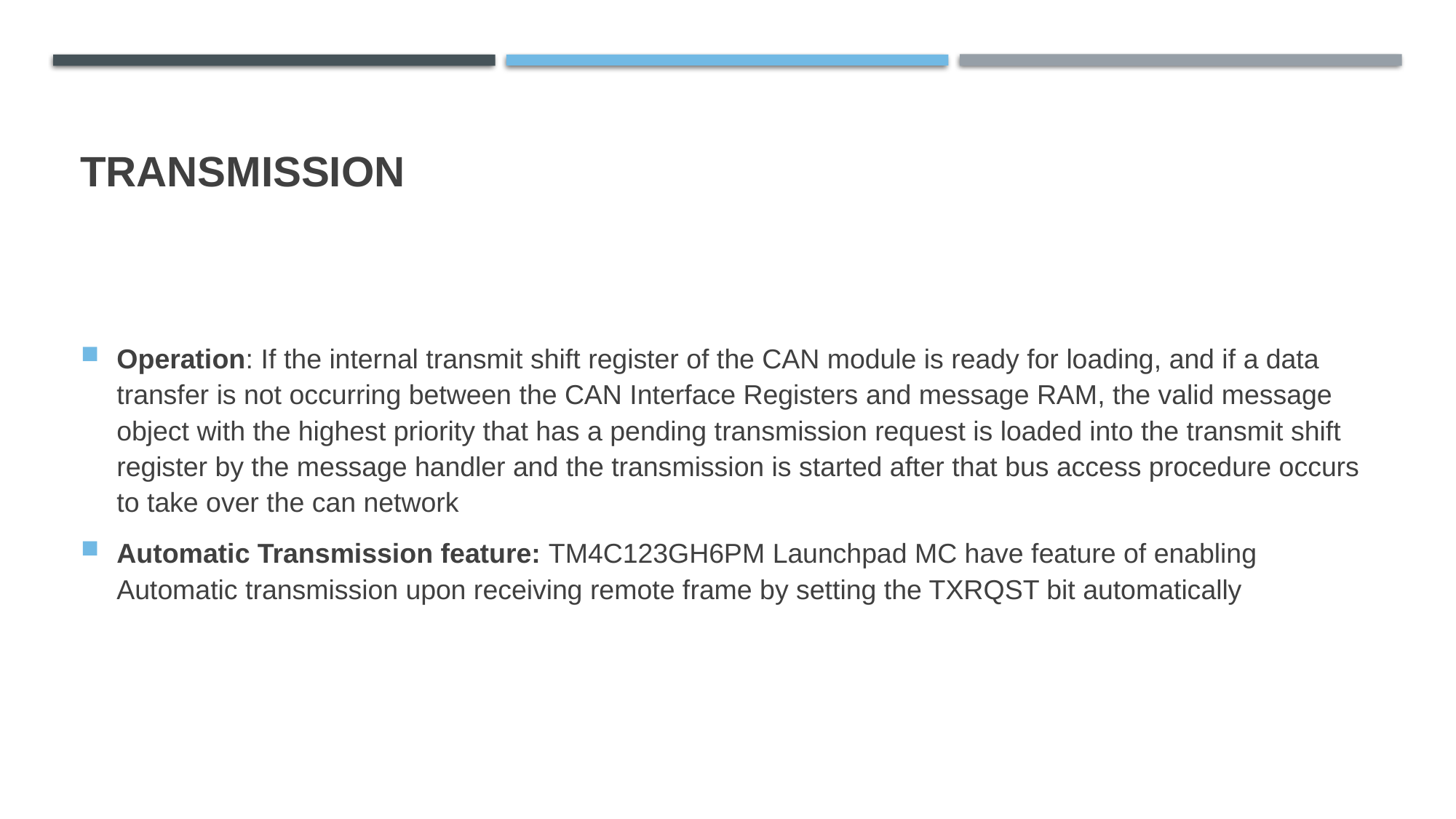

# Transmission
Operation: If the internal transmit shift register of the CAN module is ready for loading, and if a data transfer is not occurring between the CAN Interface Registers and message RAM, the valid message object with the highest priority that has a pending transmission request is loaded into the transmit shift register by the message handler and the transmission is started after that bus access procedure occurs to take over the can network
Automatic Transmission feature: TM4C123GH6PM Launchpad MC have feature of enabling Automatic transmission upon receiving remote frame by setting the TXRQST bit automatically